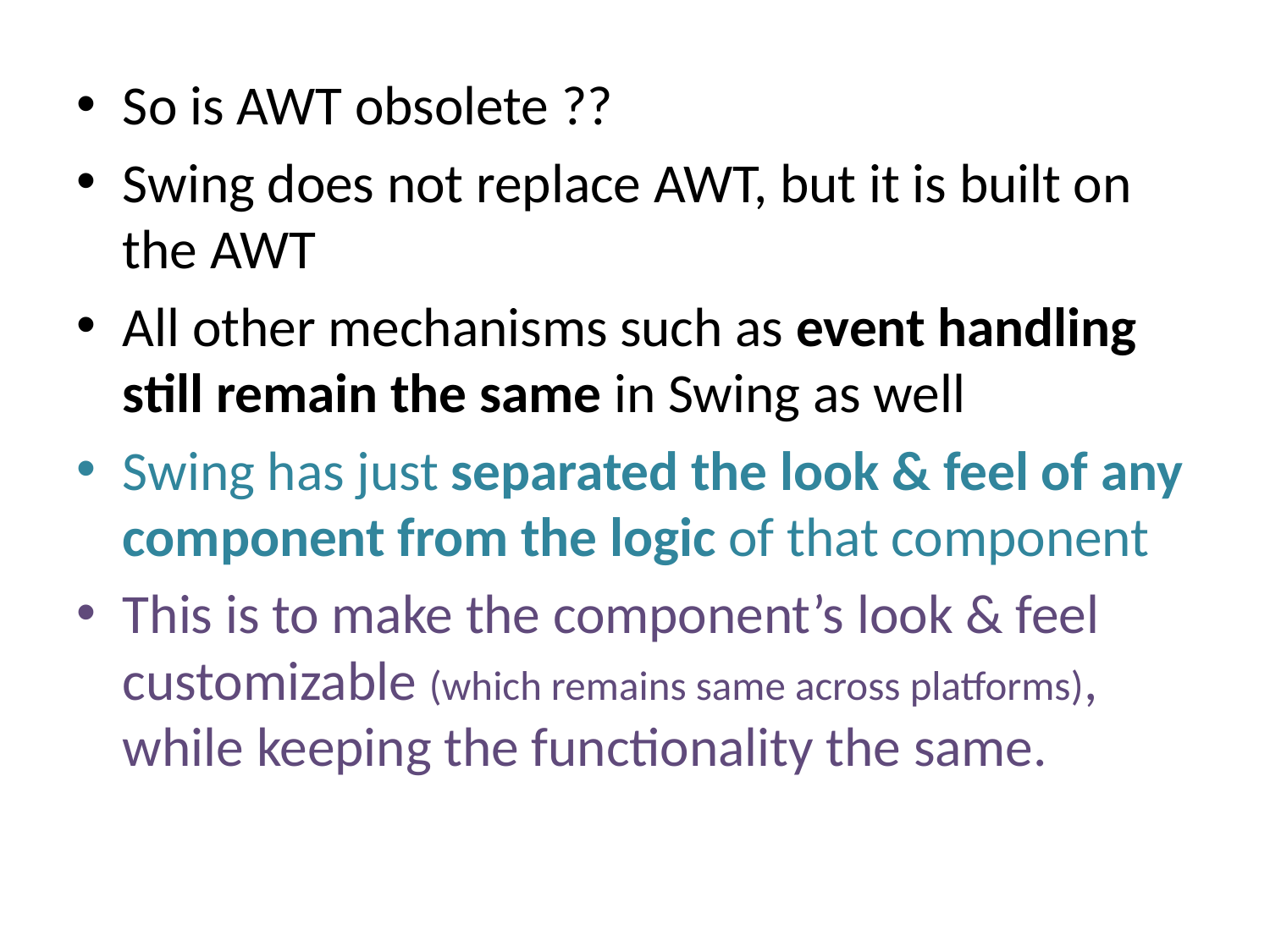

So is AWT obsolete ??
Swing does not replace AWT, but it is built on the AWT
All other mechanisms such as event handling still remain the same in Swing as well
Swing has just separated the look & feel of any component from the logic of that component
This is to make the component’s look & feel customizable (which remains same across platforms), while keeping the functionality the same.